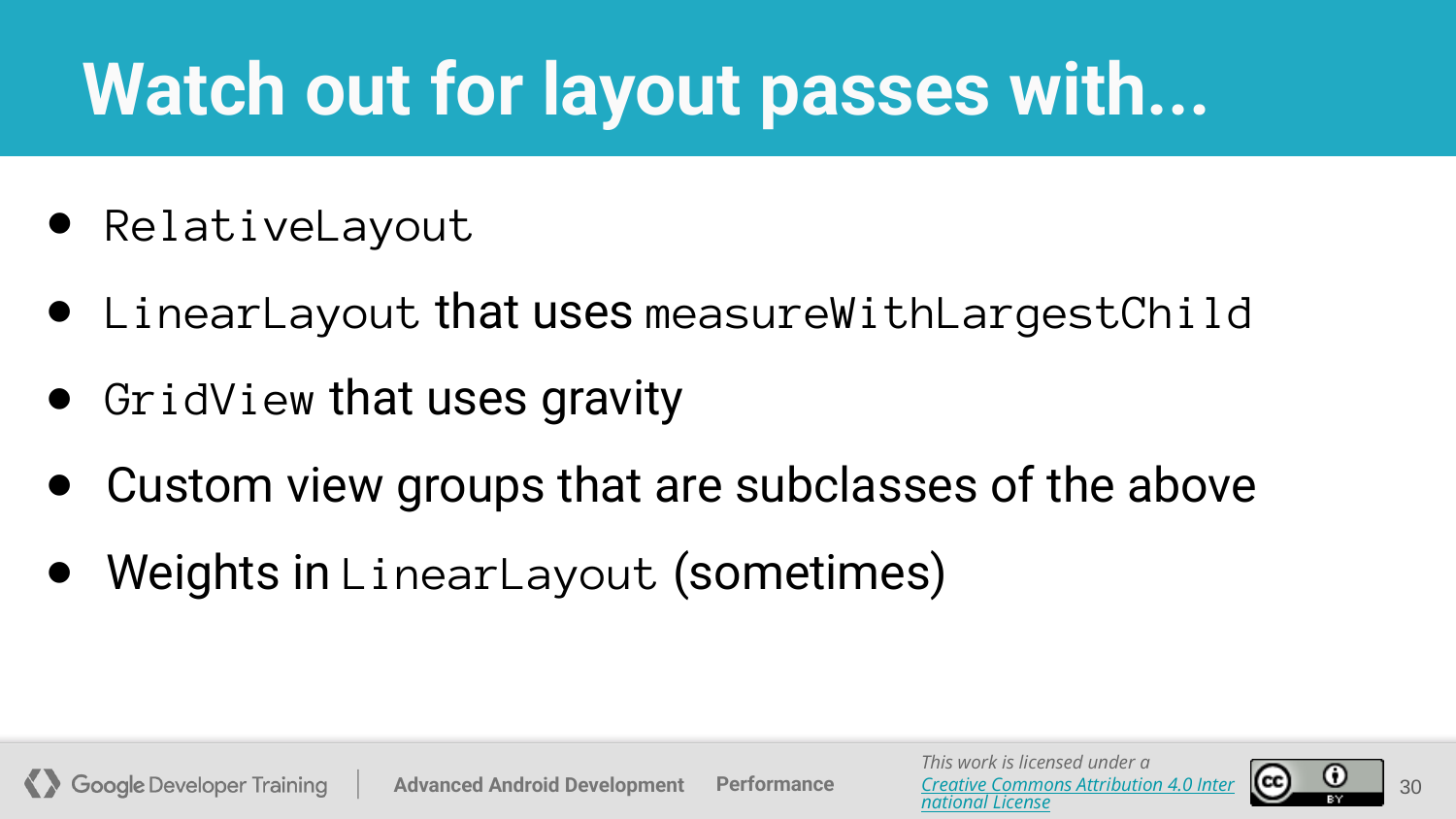

# Watch out for layout passes with...
RelativeLayout
LinearLayout that uses measureWithLargestChild
GridView that uses gravity
Custom view groups that are subclasses of the above
Weights in LinearLayout (sometimes)

30